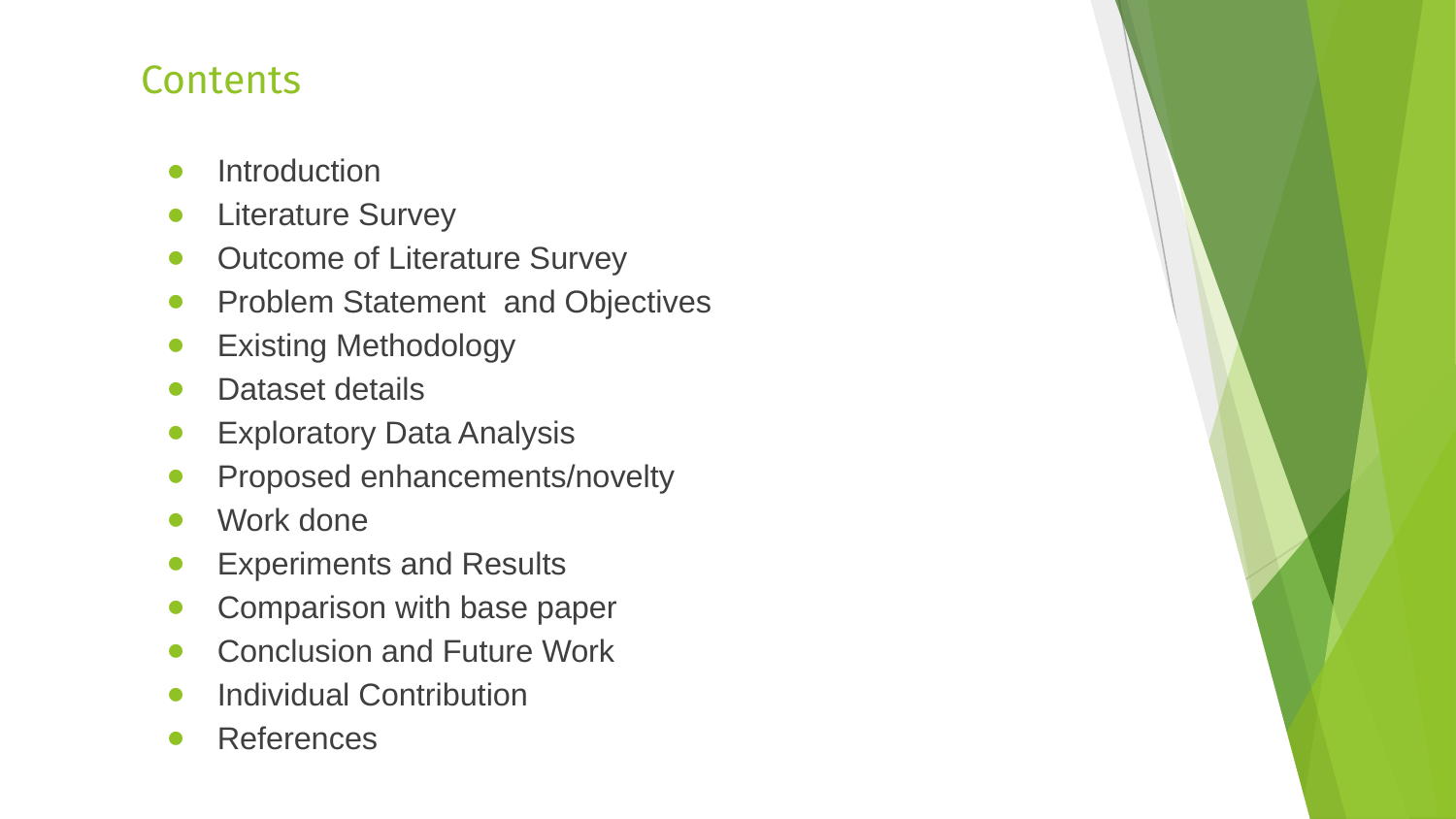

# Contents

Introduction
Literature Survey
Outcome of Literature Survey
Problem Statement  and Objectives
Existing Methodology
Dataset details
Exploratory Data Analysis
Proposed enhancements/novelty
Work done
Experiments and Results
Comparison with base paper
Conclusion and Future Work
Individual Contribution
References